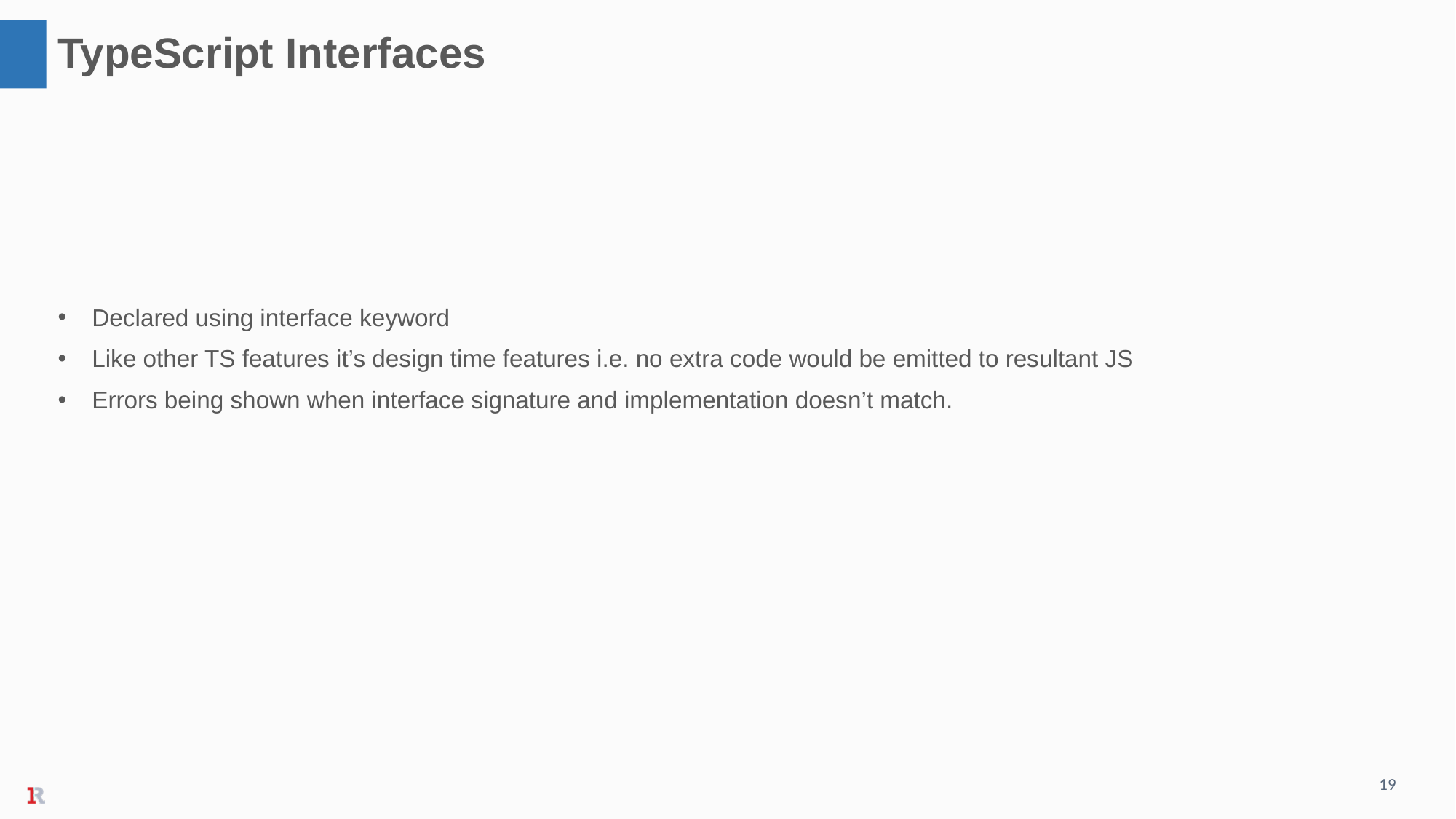

TypeScript Interfaces

Declared using interface keyword
Like other TS features it’s design time features i.e. no extra code would be emitted to resultant JS
Errors being shown when interface signature and implementation doesn’t match.